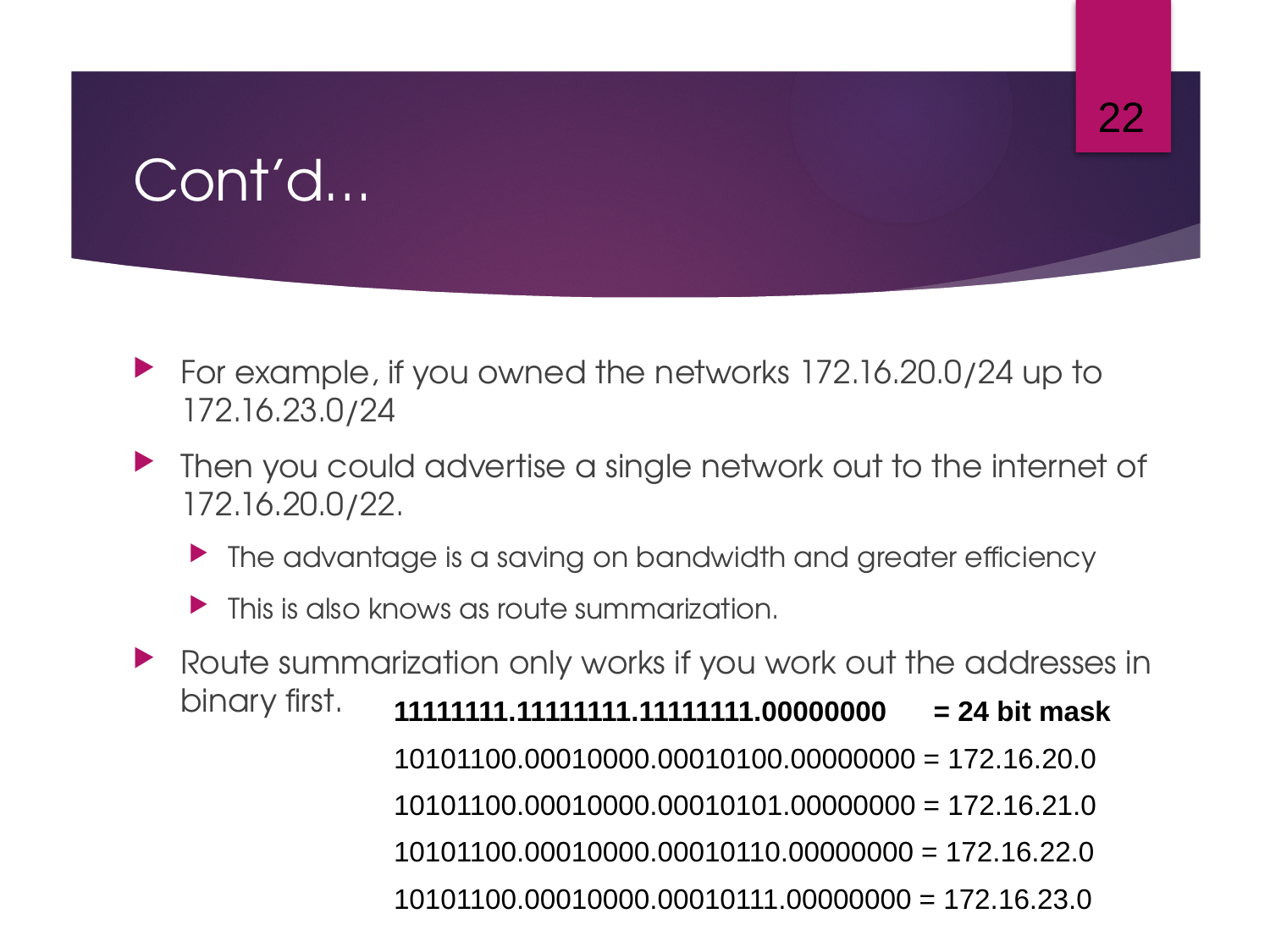

22
# Cont’d…
For example, if you owned the networks 172.16.20.0/24 up to 172.16.23.0/24
Then you could advertise a single network out to the internet of 172.16.20.0/22.
The advantage is a saving on bandwidth and greater efficiency
This is also knows as route summarization.
Route summarization only works if you work out the addresses in binary first.

| 11111111.11111111.11111111.00000000 = 24 bit mask |
| --- |
| 10101100.00010000.00010100.00000000 = 172.16.20.0 |
| 10101100.00010000.00010101.00000000 = 172.16.21.0 |
| 10101100.00010000.00010110.00000000 = 172.16.22.0 |
| 10101100.00010000.00010111.00000000 = 172.16.23.0 |